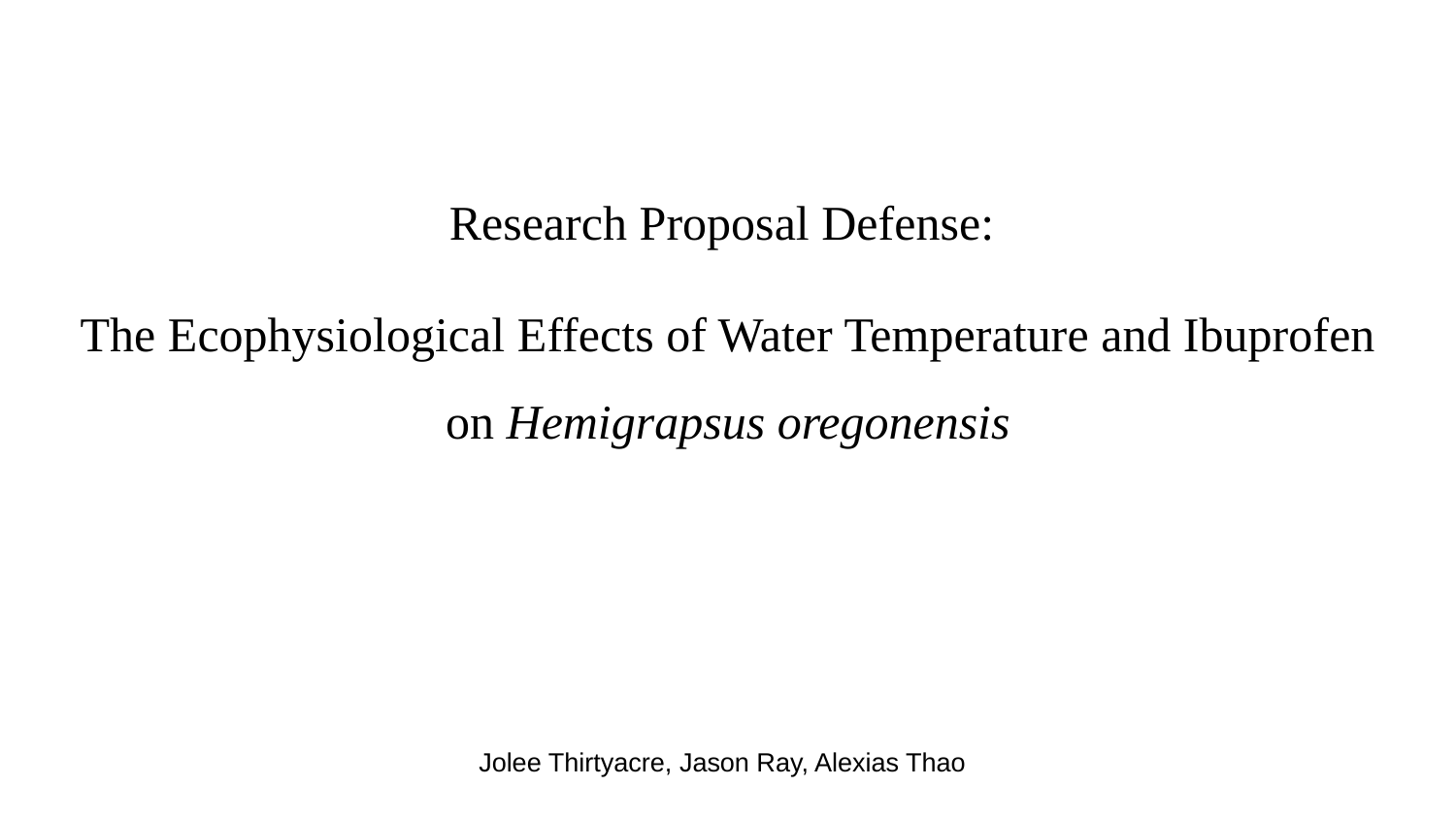

# Research Proposal Defense:
The Ecophysiological Effects of Water Temperature and Ibuprofen on Hemigrapsus oregonensis
Jolee Thirtyacre, Jason Ray, Alexias Thao